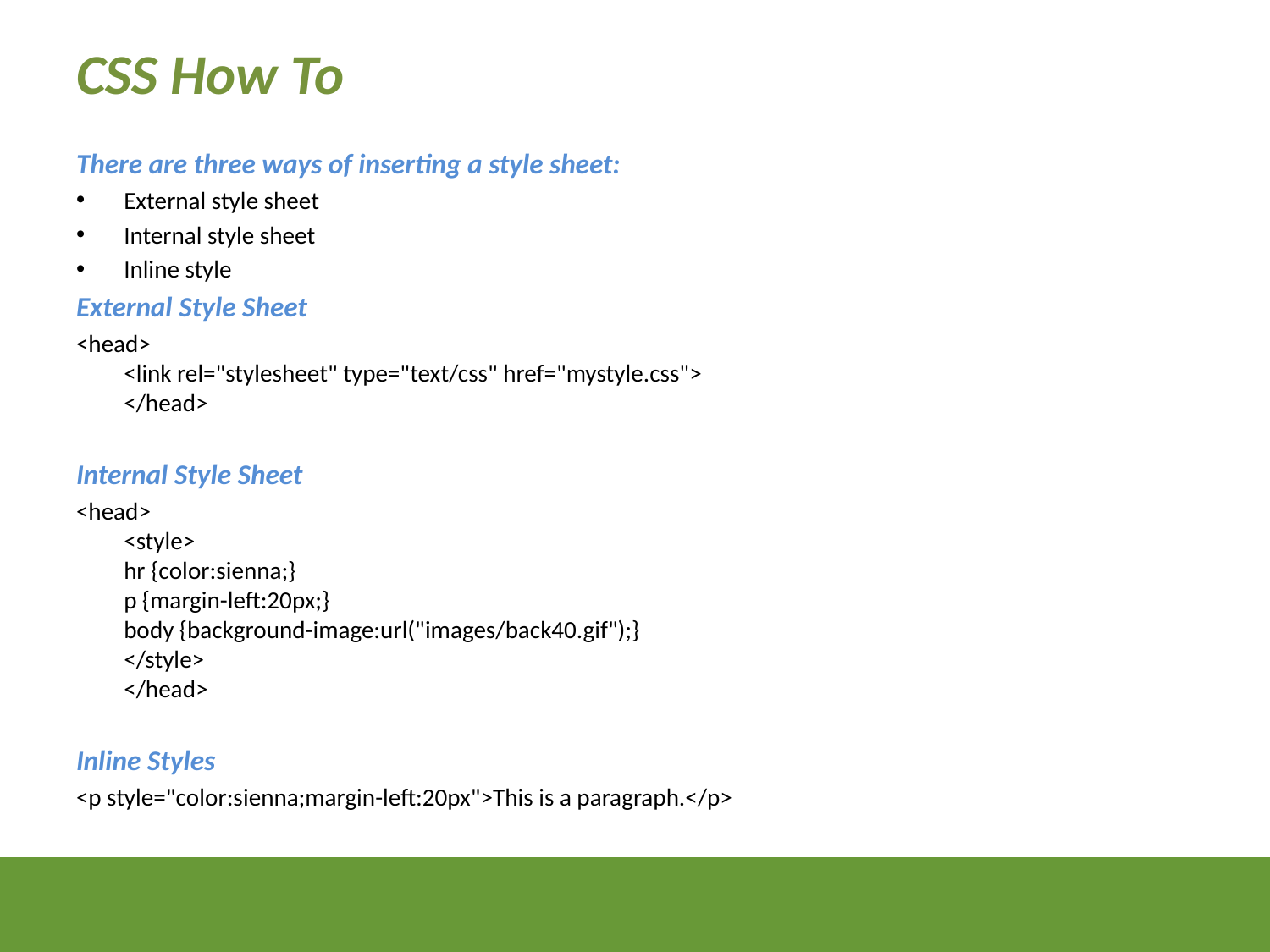

CSS How To

There are three ways of inserting a style sheet:
External style sheet
Internal style sheet
Inline style
External Style Sheet
<head>
<link rel="stylesheet" type="text/css" href="mystyle.css">
</head>

Internal Style Sheet
<head>
<style>
hr {color:sienna;}
p {margin-left:20px;}
body {background-image:url("images/back40.gif");}
</style>
</head>

Inline Styles
<p style="color:sienna;margin-left:20px">This is a paragraph.</p>